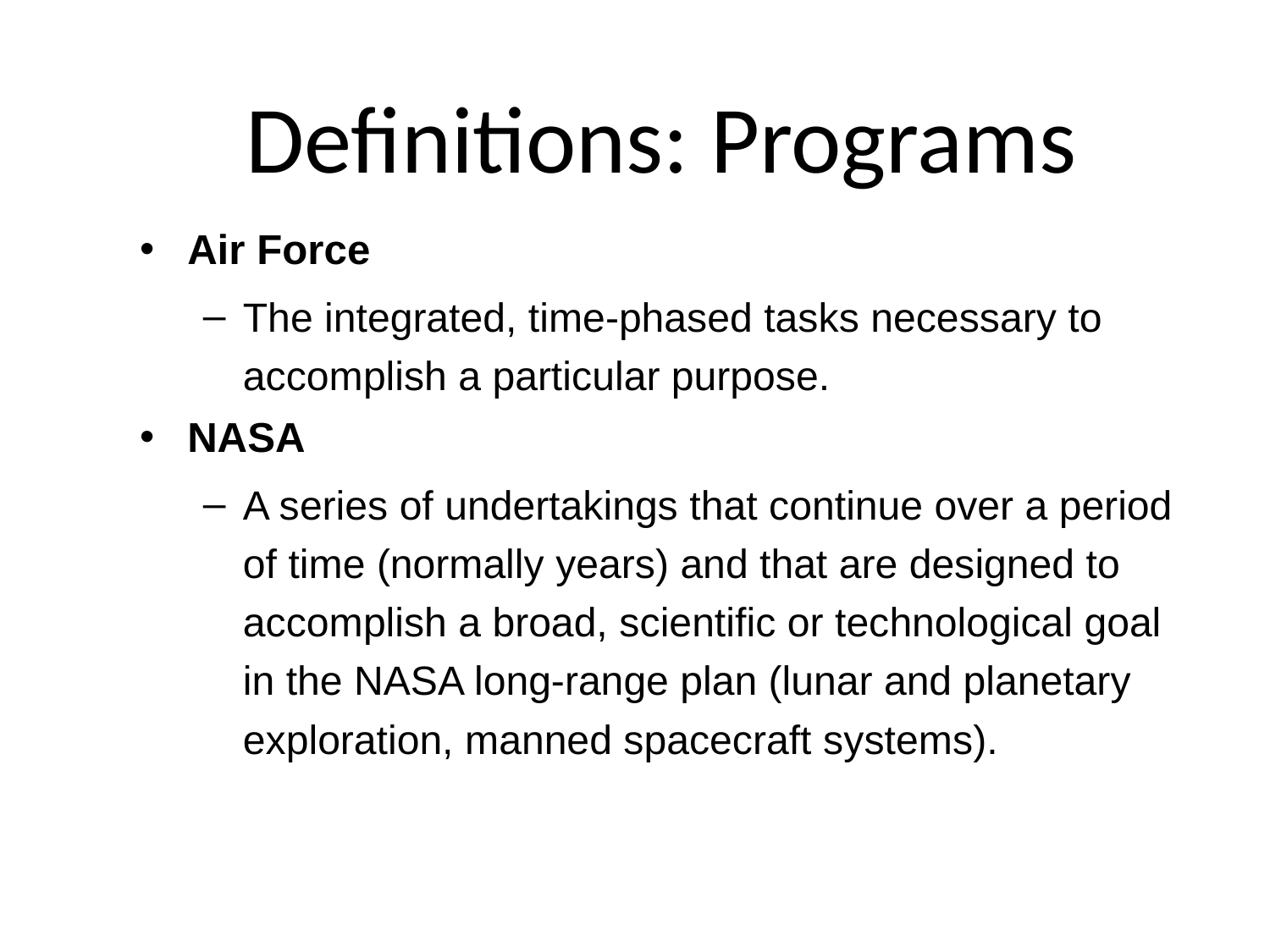

# Definitions: Programs
Air Force
The integrated, time-phased tasks necessary to accomplish a particular purpose.
NASA
A series of undertakings that continue over a period of time (normally years) and that are designed to accomplish a broad, scientific or technological goal in the NASA long-range plan (lunar and planetary exploration, manned spacecraft systems).